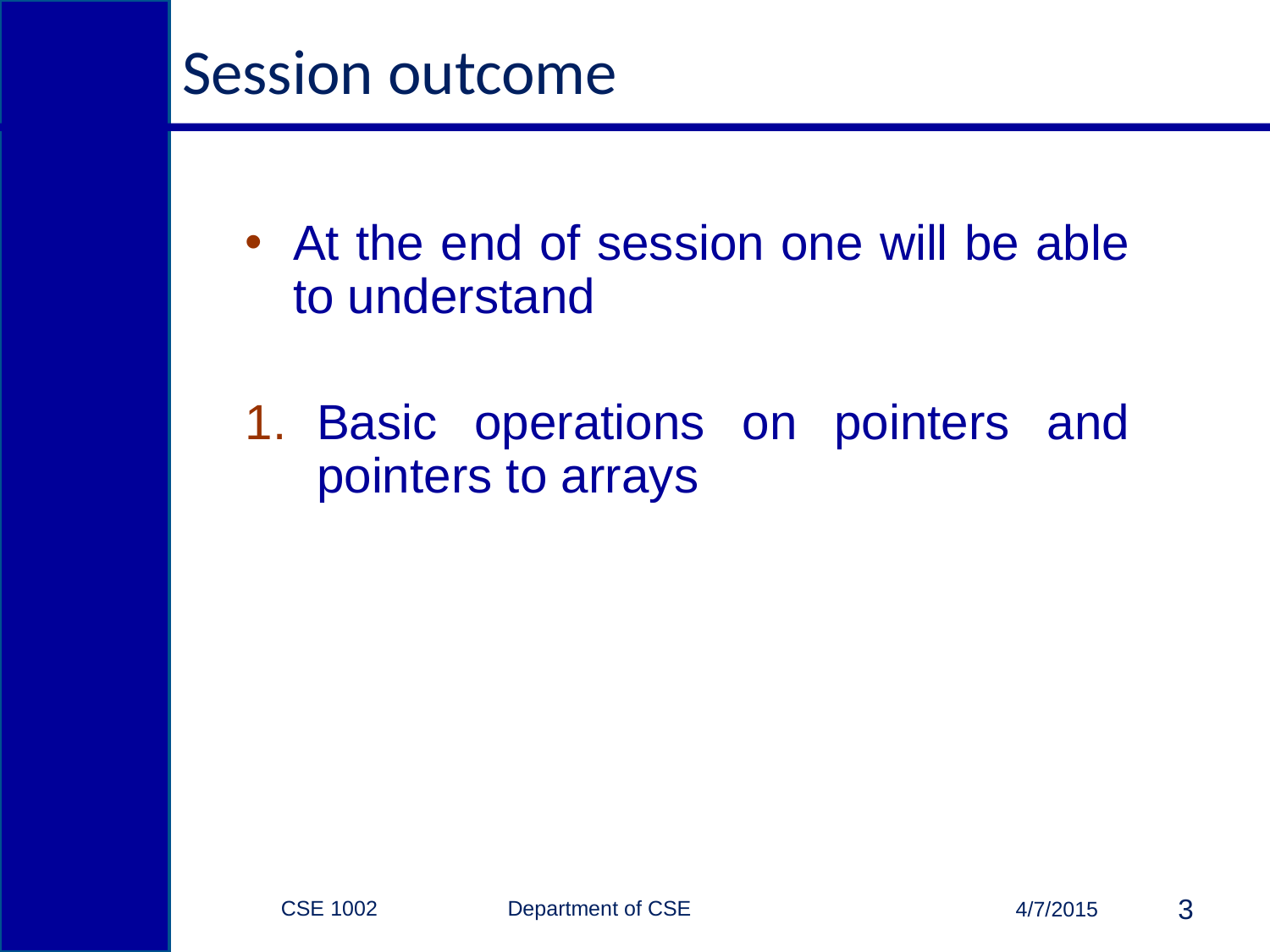

# Session outcome
At the end of session one will be able to understand

Basic operations on pointers and pointers to arrays

CSE 1002                      Department of CSE
3
4/7/2015